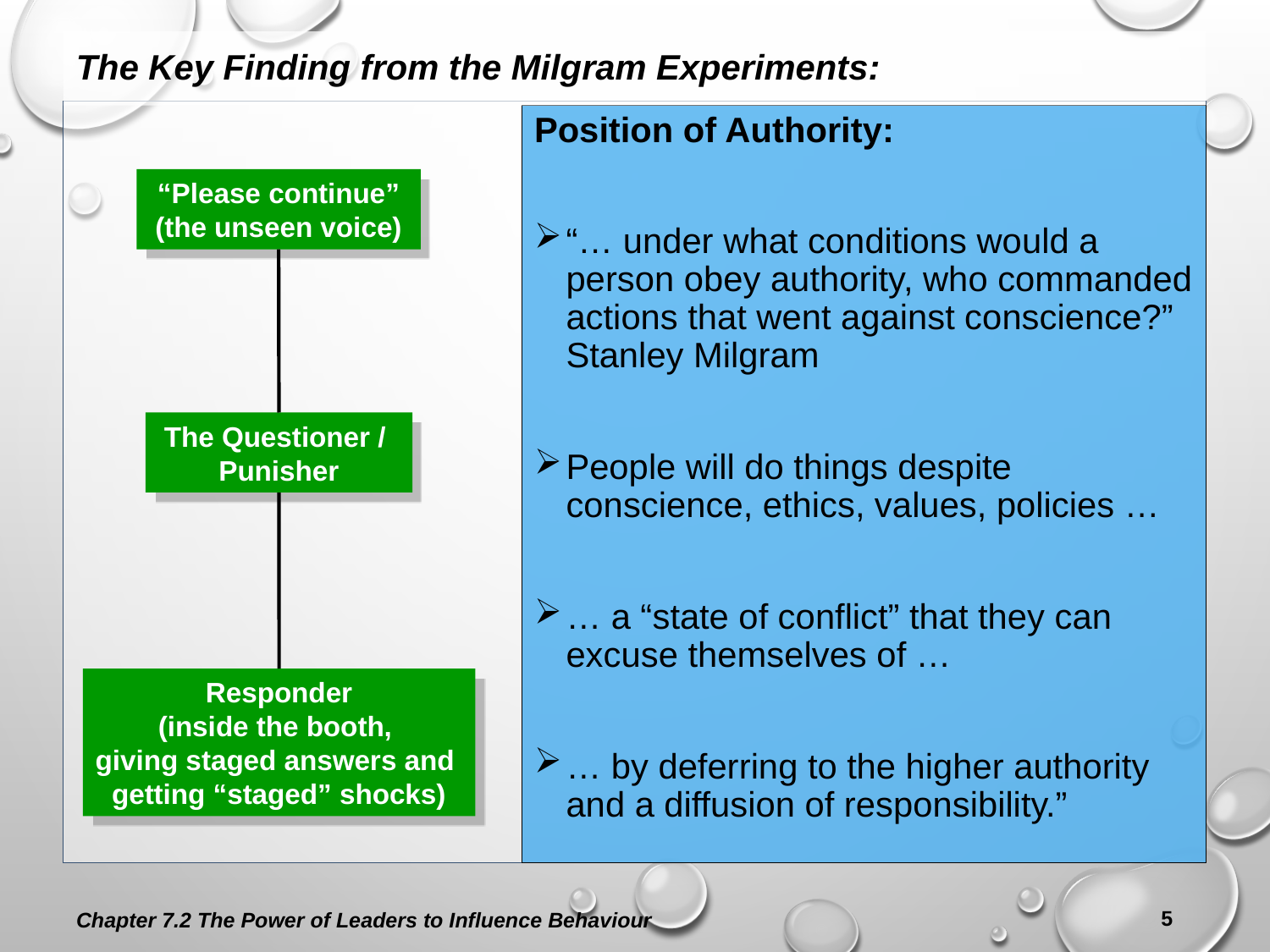

The Key Finding from the Milgram Experiments:

Position of Authority:

“… under what conditions would a person obey authority, who commanded actions that went against conscience?” Stanley Milgram

People will do things despite conscience, ethics, values, policies …

… a “state of conflict” that they can excuse themselves of …

… by deferring to the higher authority and a diffusion of responsibility.”
“Please continue”
(the unseen voice)
The Questioner /
Punisher
Responder
(inside the booth,
giving staged answers and
getting “staged” shocks)
Chapter 7.2 The Power of Leaders to Influence Behaviour
5